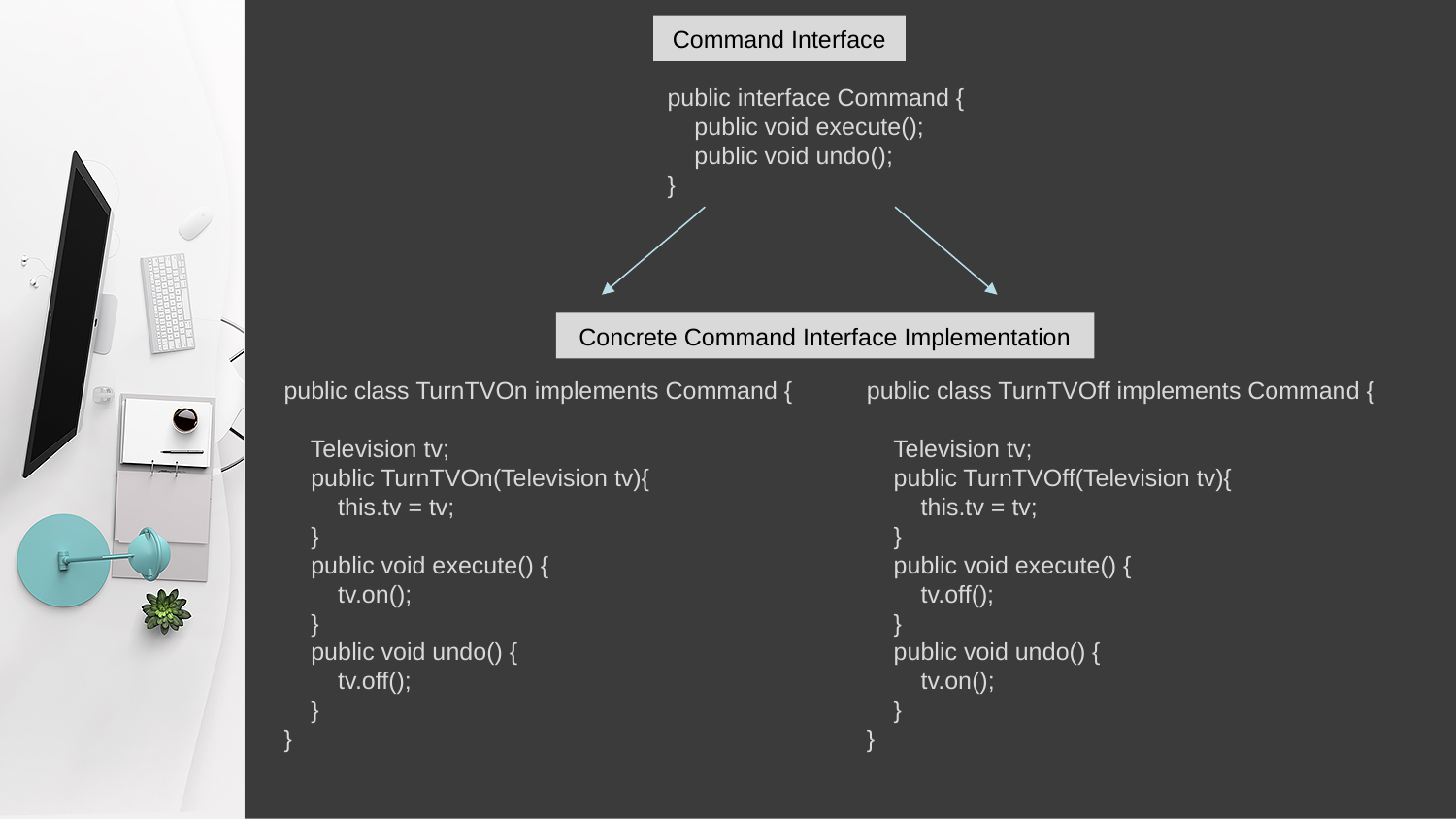

Command Interface
public interface Command {
    public void execute();
    public void undo();
}
Concrete Command Interface Implementation
public class TurnTVOn implements Command {
    Television tv;
    public TurnTVOn(Television tv){
        this.tv = tv;
    }
    public void execute() {
        tv.on();
    }
    public void undo() {
        tv.off();
    }
}
public class TurnTVOff implements Command {
    Television tv;
    public TurnTVOff(Television tv){
        this.tv = tv;
    }
    public void execute() {
        tv.off();
    }
    public void undo() {
        tv.on();
    }
}